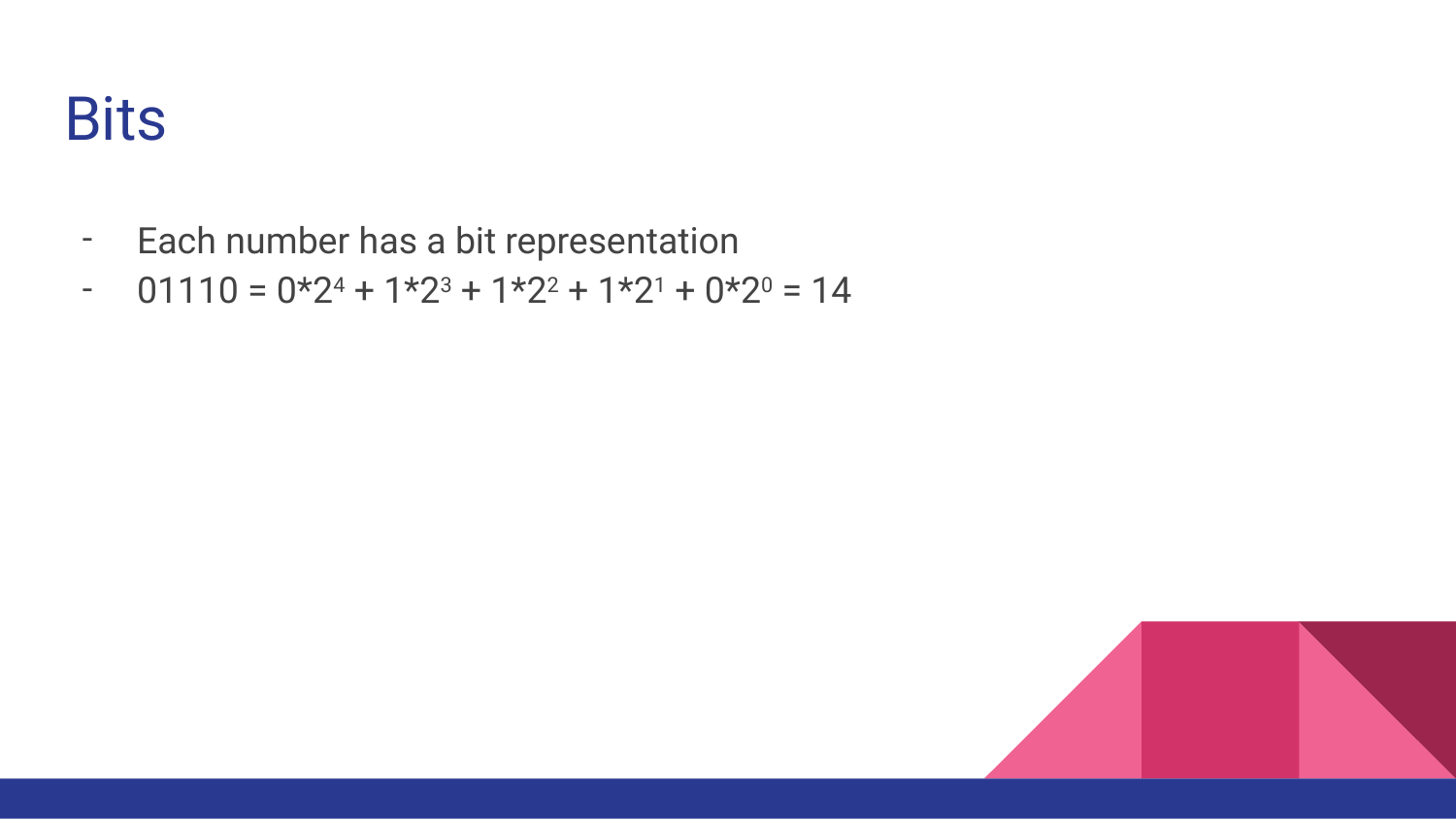

# Bits
Each number has a bit representation
01110 = 0*24 + 1*23 + 1*22 + 1*21 + 0*20 = 14